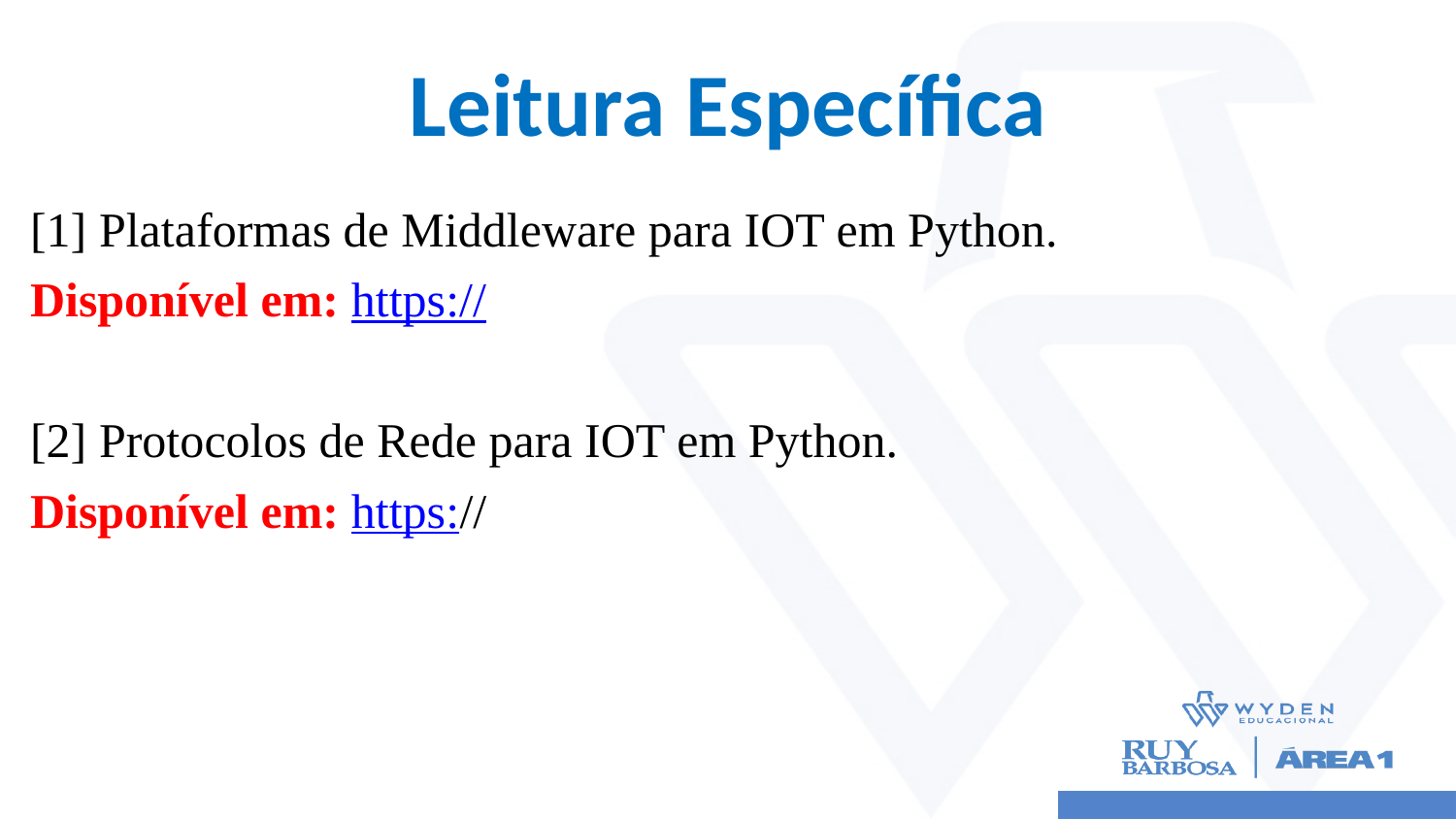

# Leitura Específica
[1] Plataformas de Middleware para IOT em Python.
Disponível em: https://

[2] Protocolos de Rede para IOT em Python.
Disponível em: https://